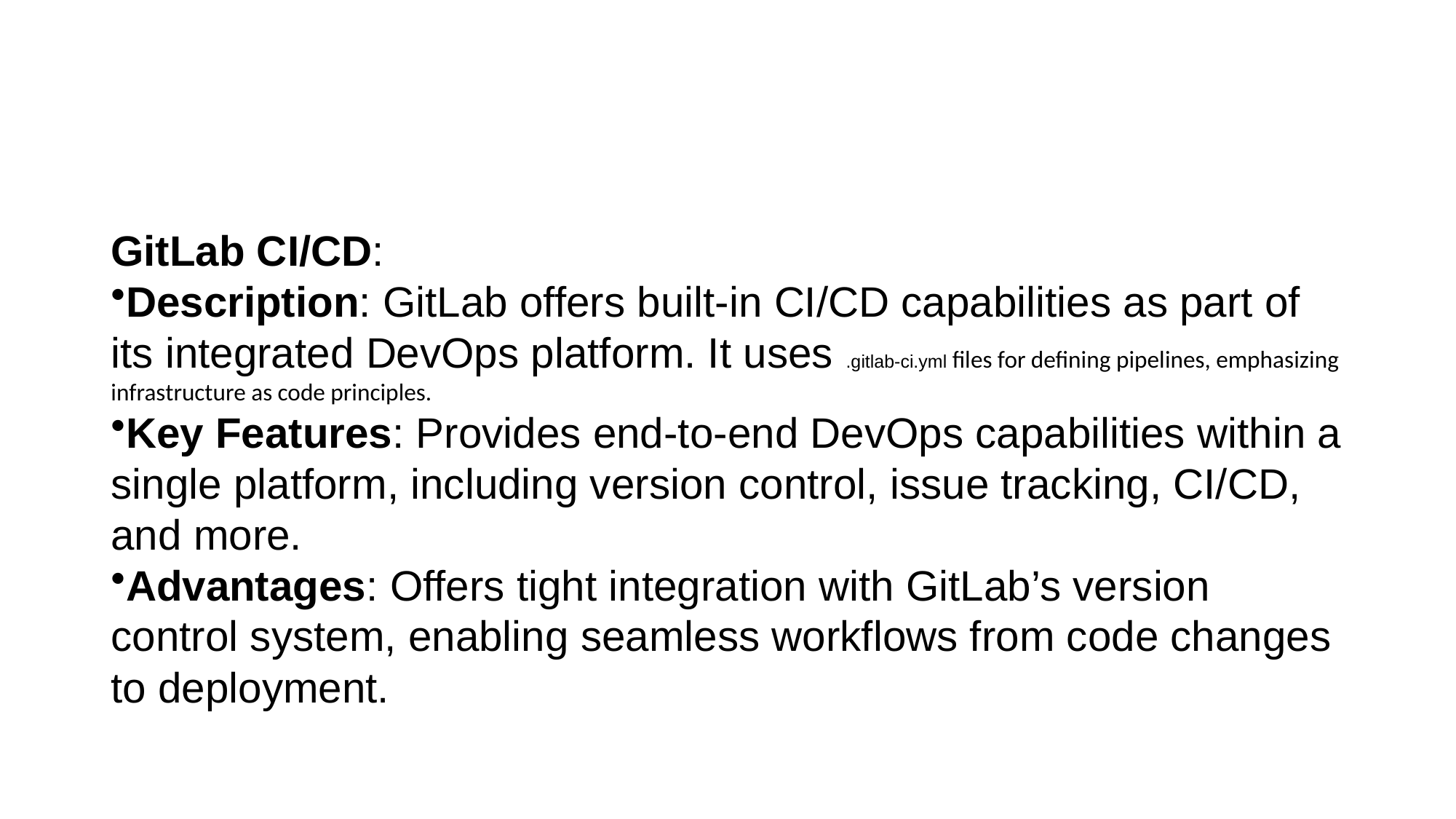

#
GitLab CI/CD:
Description: GitLab offers built-in CI/CD capabilities as part of its integrated DevOps platform. It uses .gitlab-ci.yml files for defining pipelines, emphasizing infrastructure as code principles.
Key Features: Provides end-to-end DevOps capabilities within a single platform, including version control, issue tracking, CI/CD, and more.
Advantages: Offers tight integration with GitLab’s version control system, enabling seamless workflows from code changes to deployment.